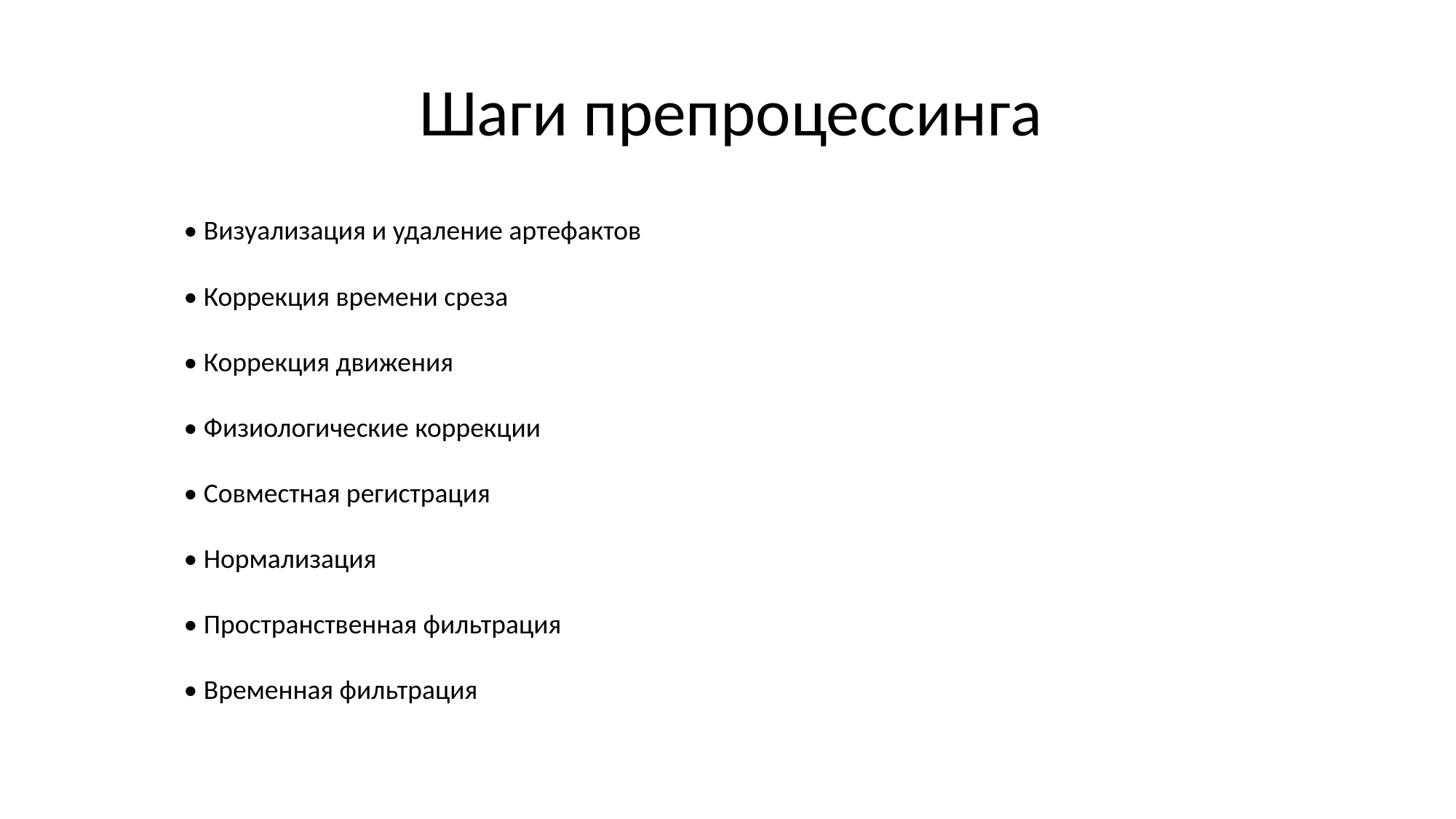

# Шаги препроцессинга
• Визуализация и удаление артефактов

• Коррекция времени среза

• Коррекция движения

• Физиологические коррекции

• Совместная регистрация

• Нормализация

• Пространственная фильтрация

• Временная фильтрация